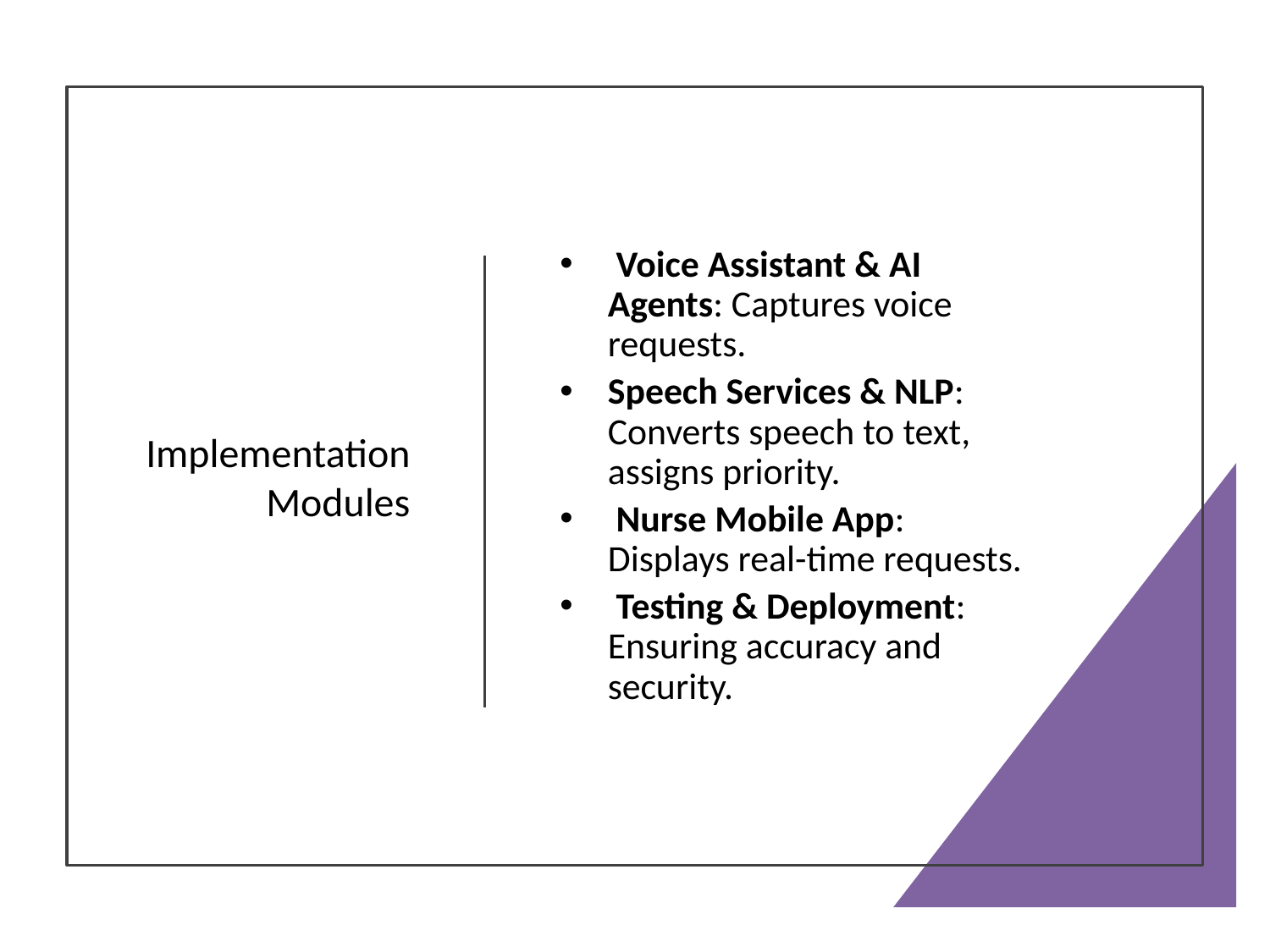

# Implementation Modules
 Voice Assistant & AI Agents: Captures voice requests.
Speech Services & NLP: Converts speech to text, assigns priority.
 Nurse Mobile App: Displays real-time requests.
 Testing & Deployment: Ensuring accuracy and security.